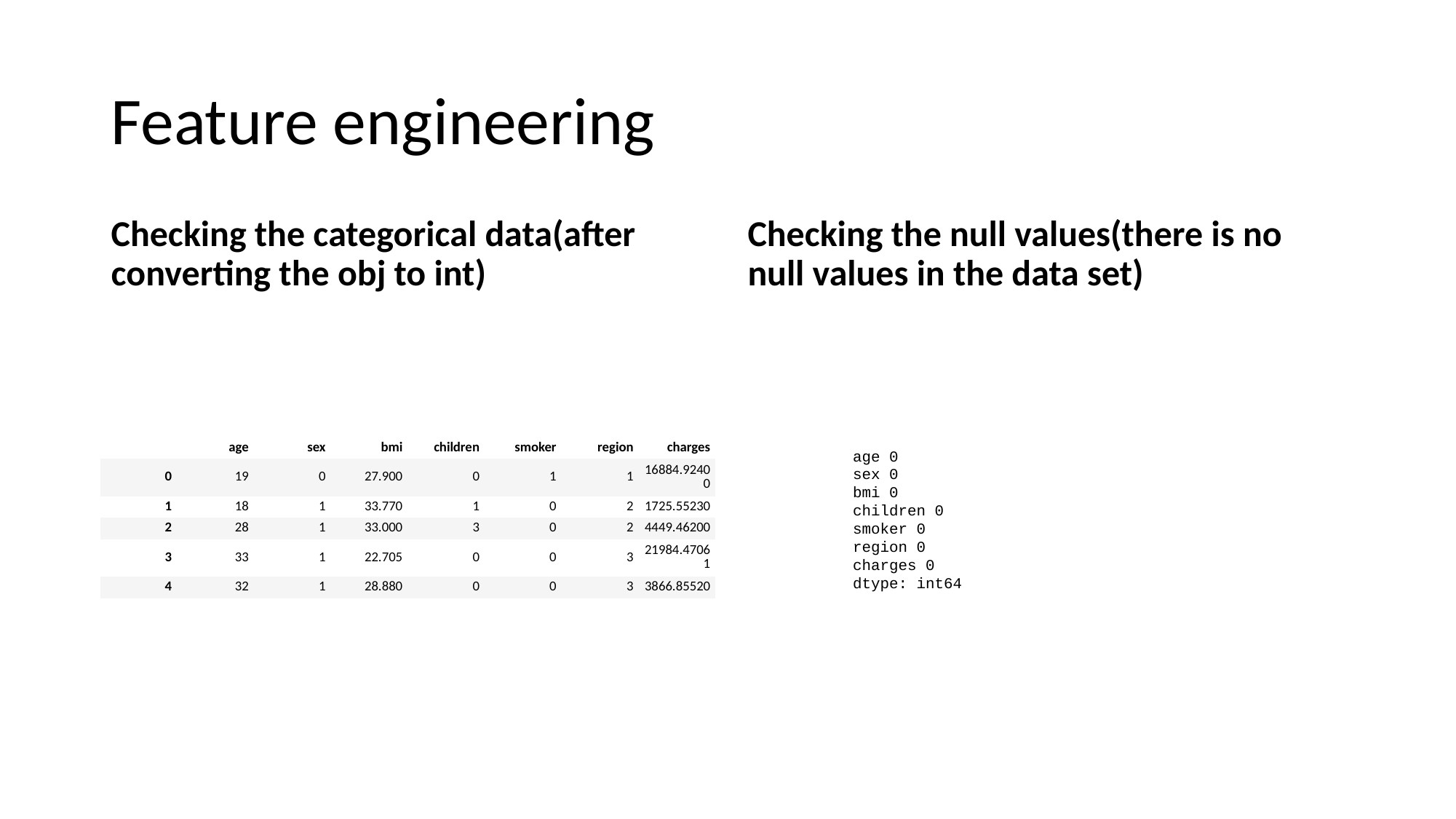

# Feature engineering
Checking the categorical data(after converting the obj to int)
Checking the null values(there is no null values in the data set)
|  | age | sex | bmi | children | smoker | region | charges |
| --- | --- | --- | --- | --- | --- | --- | --- |
| 0 | 19 | 0 | 27.900 | 0 | 1 | 1 | 16884.92400 |
| 1 | 18 | 1 | 33.770 | 1 | 0 | 2 | 1725.55230 |
| 2 | 28 | 1 | 33.000 | 3 | 0 | 2 | 4449.46200 |
| 3 | 33 | 1 | 22.705 | 0 | 0 | 3 | 21984.47061 |
| 4 | 32 | 1 | 28.880 | 0 | 0 | 3 | 3866.85520 |
age 0
sex 0
bmi 0
children 0
smoker 0
region 0
charges 0
dtype: int64